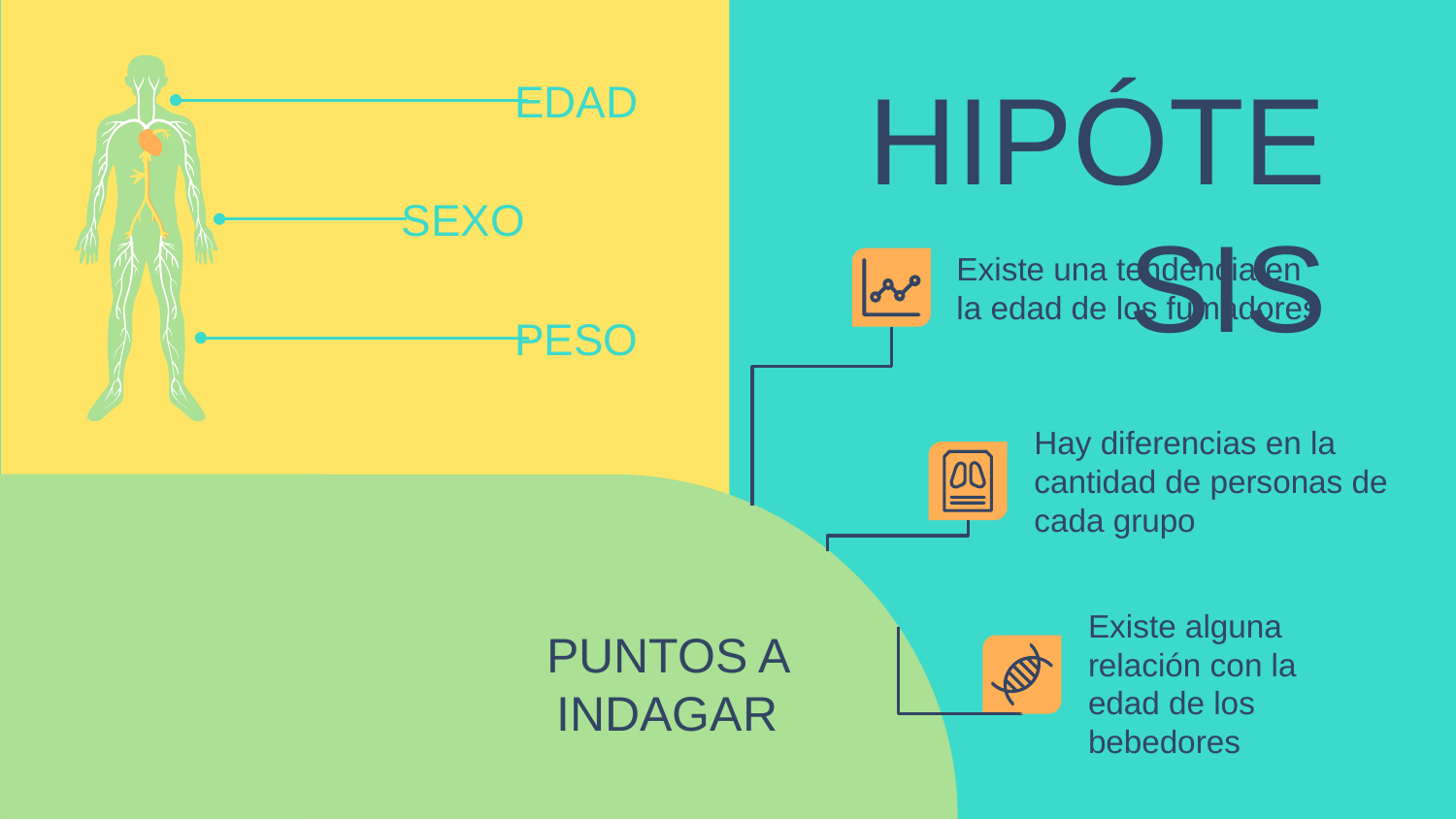

# HIPÓTESIS

EDAD
SEXO
Existe una tendencia en la edad de los fumadores

PESO
Hay diferencias en la cantidad de personas de cada grupo

Existe alguna relación con la edad de los bebedores

PUNTOS A INDAGAR